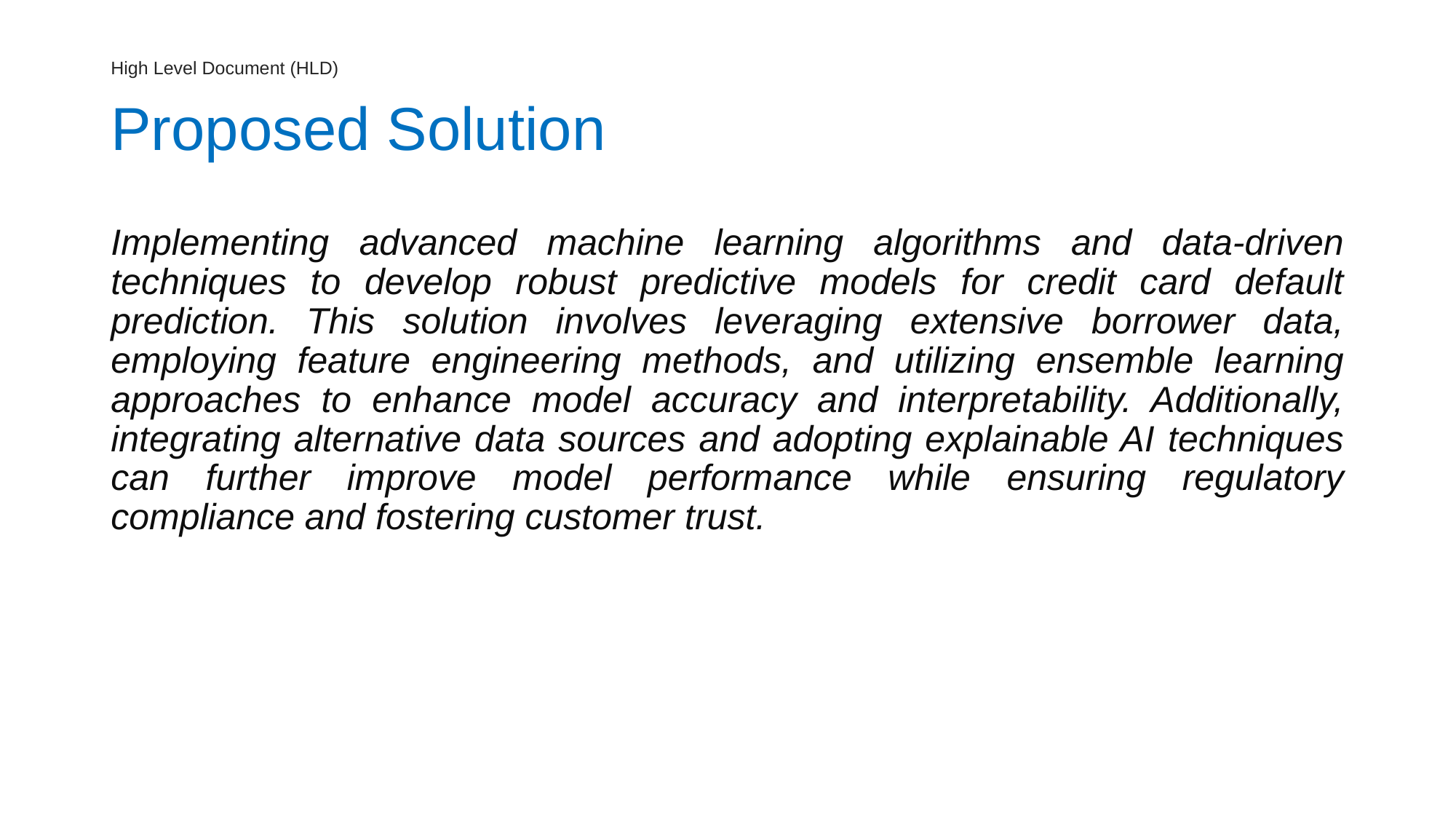

# High Level Document (HLD) Proposed Solution
Implementing advanced machine learning algorithms and data-driven techniques to develop robust predictive models for credit card default prediction. This solution involves leveraging extensive borrower data, employing feature engineering methods, and utilizing ensemble learning approaches to enhance model accuracy and interpretability. Additionally, integrating alternative data sources and adopting explainable AI techniques can further improve model performance while ensuring regulatory compliance and fostering customer trust.